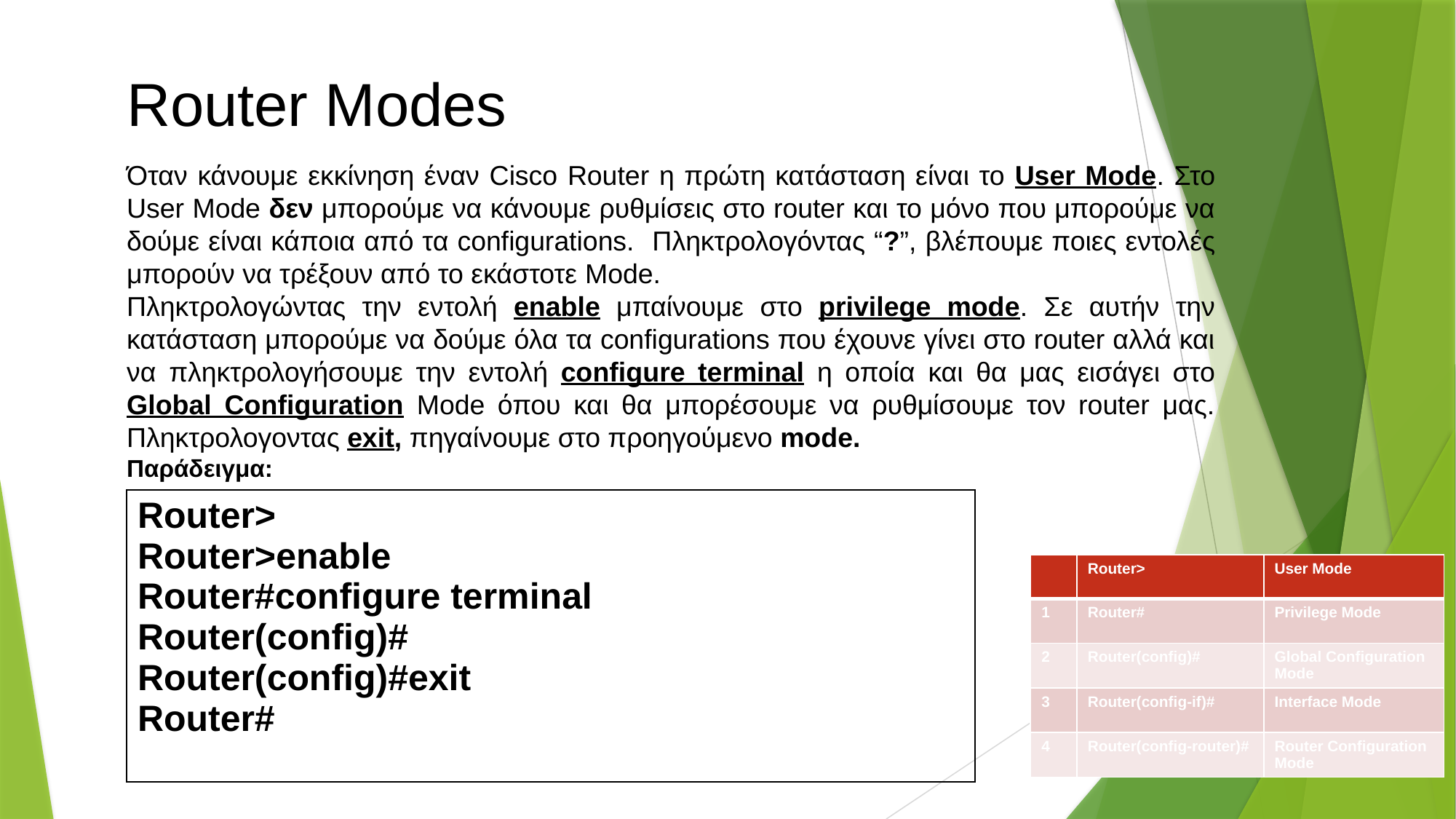

Router Modes
Όταν κάνουμε εκκίνηση έναν Cisco Router η πρώτη κατάσταση είναι το User Mode. Στο User Mode δεν μπορούμε να κάνουμε ρυθμίσεις στο router και το μόνο που μπορούμε να δούμε είναι κάποια από τα configurations.  Πληκτρολογόντας “?”, βλέπουμε ποιες εντολές μπορούν να τρέξουν από το εκάστοτε Mode.
Πληκτρολογώντας την εντολή enable μπαίνουμε στο privilege mode. Σε αυτήν την κατάσταση μπορούμε να δούμε όλα τα configurations που έχουνε γίνει στο router αλλά και να πληκτρολογήσουμε την εντολή configure terminal η οποία και θα μας εισάγει στο Global Configuration Mode όπου και θα μπορέσουμε να ρυθμίσουμε τον router μας. Πληκτρολογοντας exit, πηγαίνουμε στο προηγούμενο mode.
Παράδειγμα:
| Router> Router>enable Router#configure terminal Router(config)# Router(config)#exit Router# |
| --- |
|  | Router> | User Mode |
| --- | --- | --- |
| 1 | Router# | Privilege Mode |
| 2 | Router(config)# | Global Configuration Mode |
| 3 | Router(config-if)# | Interface Mode |
| 4 | Router(config-router)# | Router Configuration Mode |